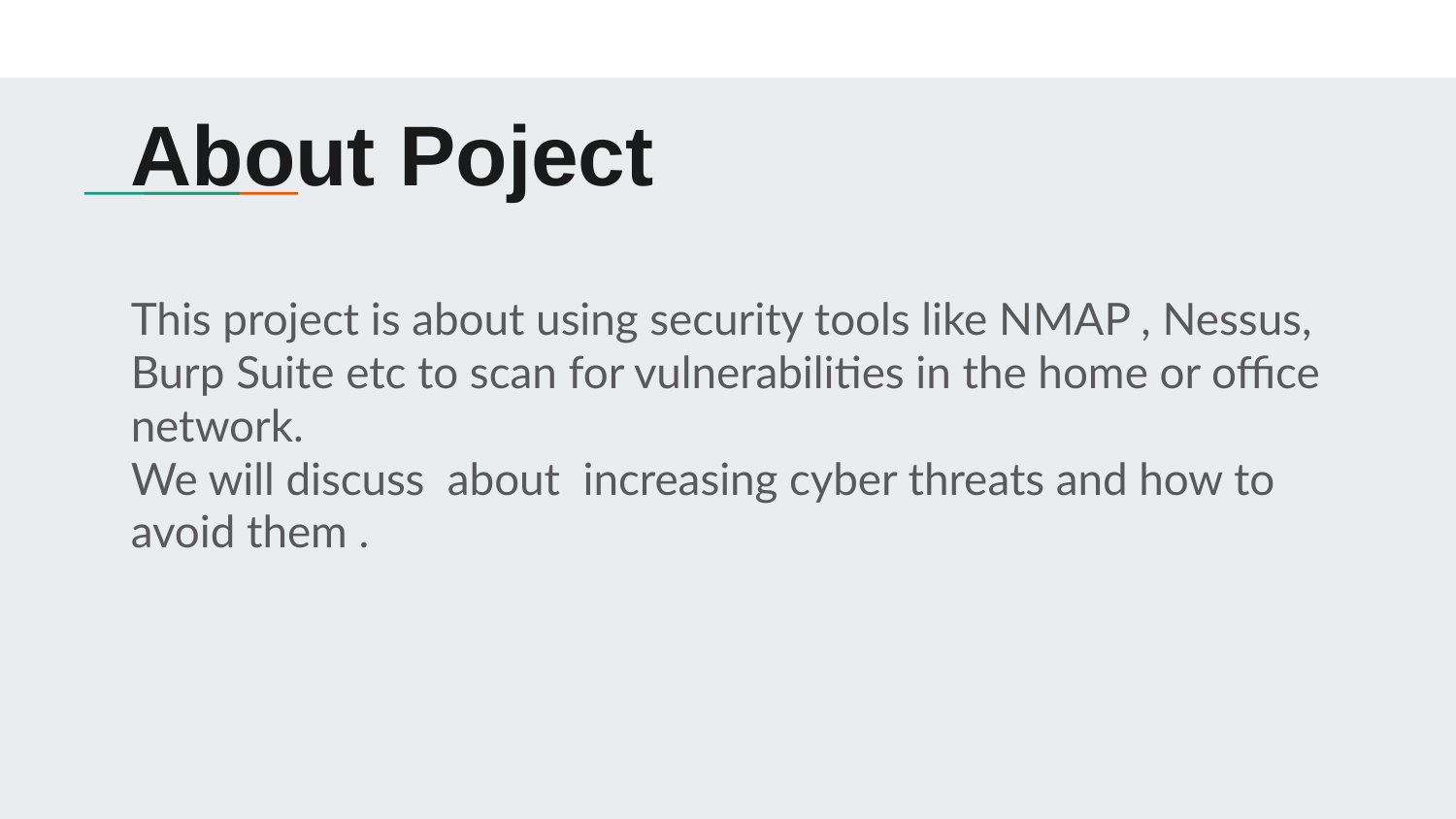

# About Poject
This project is about using security tools like NMAP , Nessus,
Burp Suite etc to scan for vulnerabilities in the home or office network.
We will discuss  about  increasing cyber threats and how to avoid them .